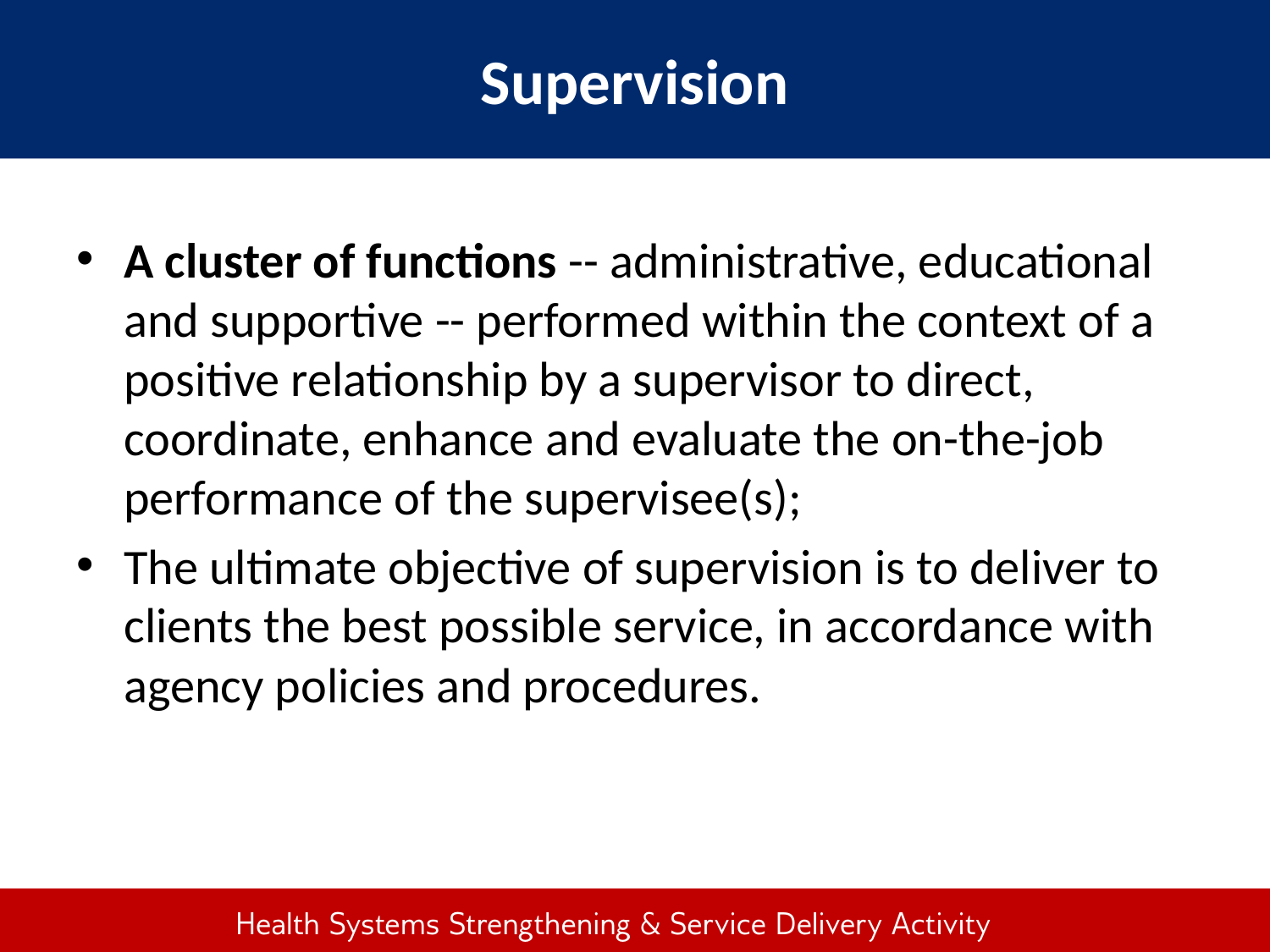

# Supervision
A cluster of functions -- administrative, educational and supportive -- performed within the context of a positive relationship by a supervisor to direct, coordinate, enhance and evaluate the on-the-job performance of the supervisee(s);
The ultimate objective of supervision is to deliver to clients the best possible service, in accordance with agency policies and procedures.